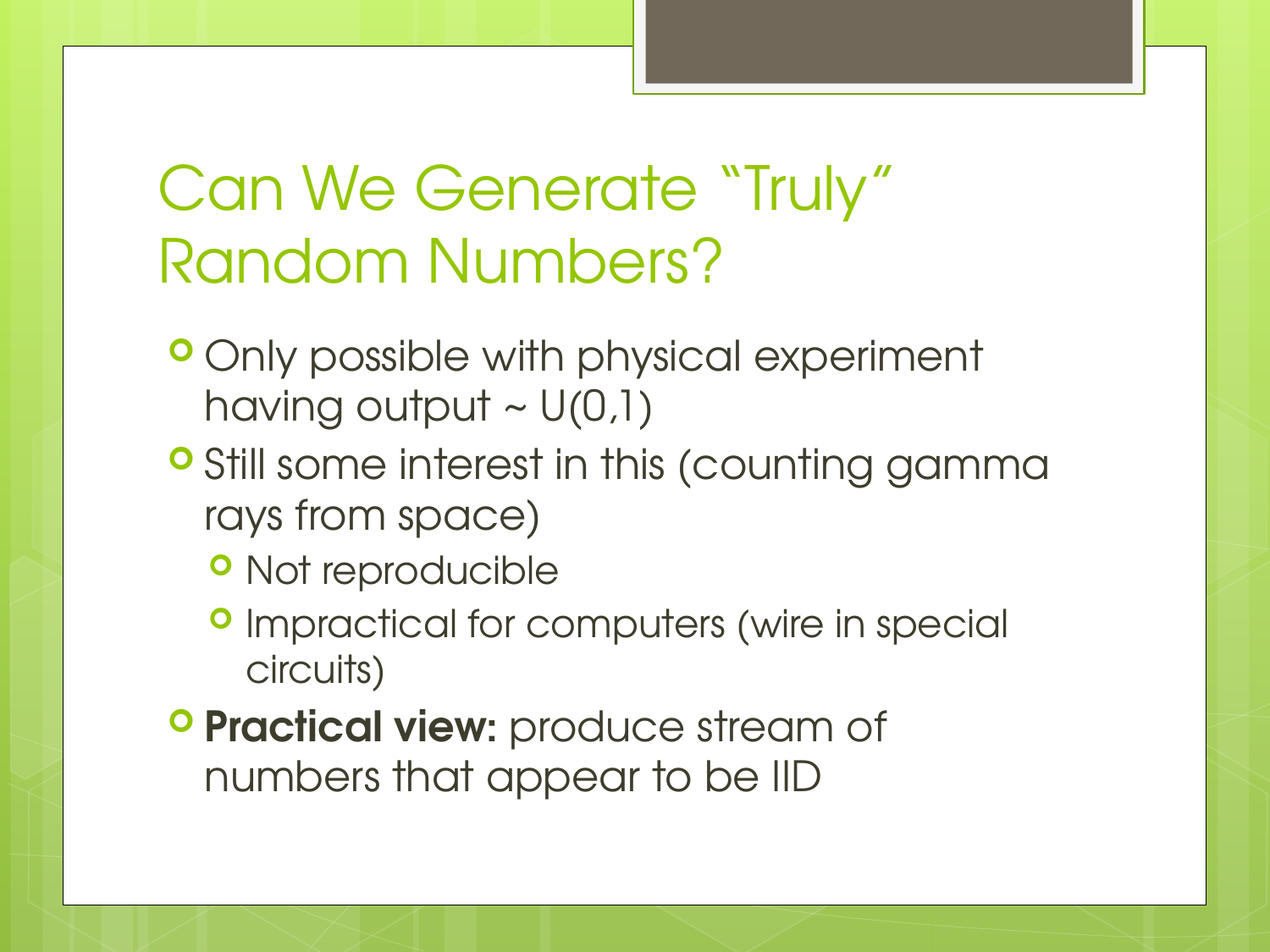

# Can We Generate “Truly” Random Numbers?
Only possible with physical experiment having output ~ U(0,1)
Still some interest in this (counting gamma rays from space)
Not reproducible
Impractical for computers (wire in special circuits)
Practical view: produce stream of numbers that appear to be IID